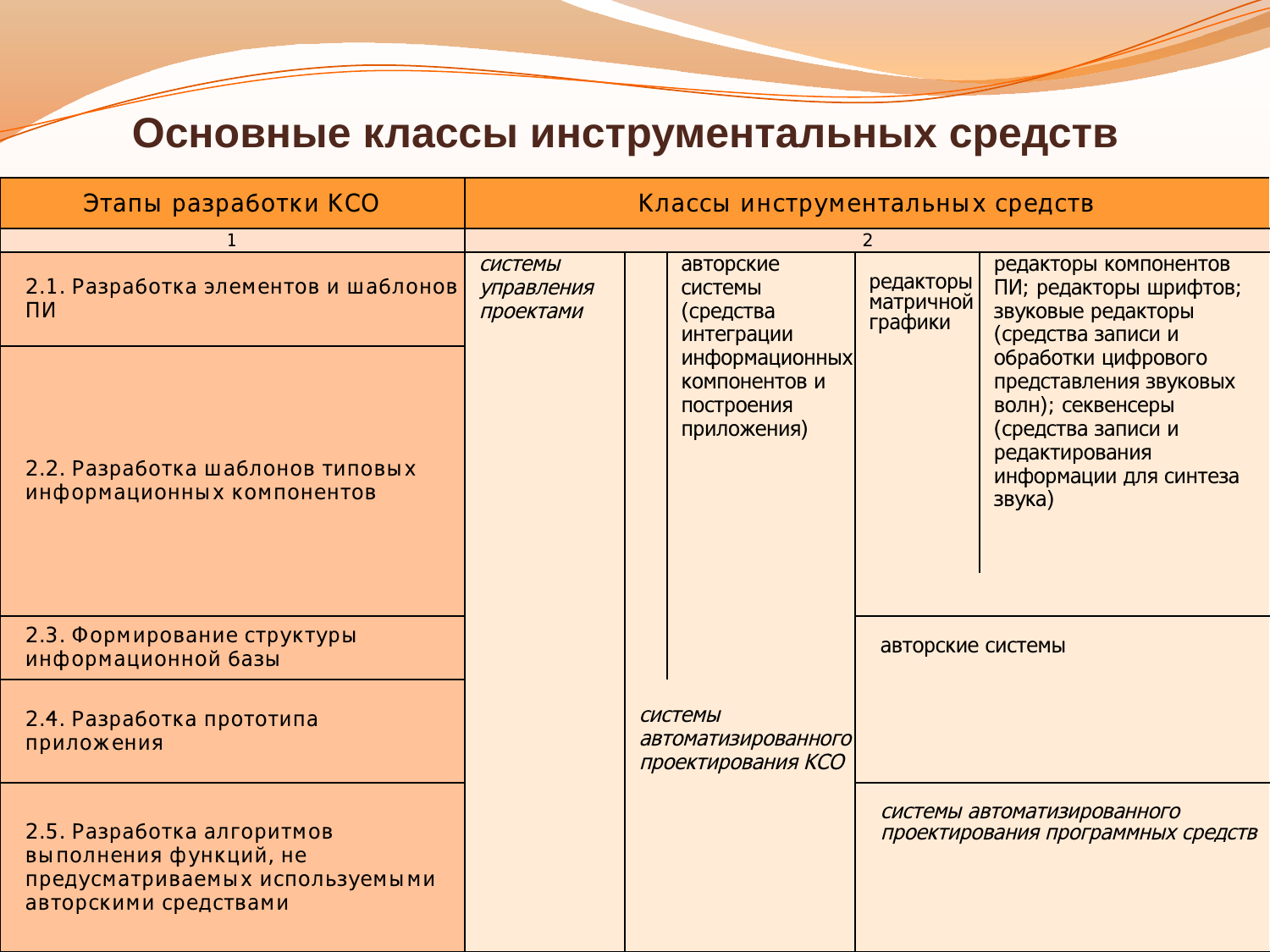

Основные классы инструментальных средств
| Этапы разработки КСО | Классы инструментальных средств |  |  |  |  |
| --- | --- | --- | --- | --- | --- |
| 1 | 2 |  |  |  |  |
| 2.1. Разработка элементов и шаблонов ПИ | системы управления проектами |  | авторские системы (средства интеграции информационных компонентов и построения приложения) | редакторы матричной графики | редакторы компонентов ПИ; редакторы шрифтов; звуковые редакторы (средства записи и обработки цифрового представления звуковых волн); секвенсеры (средства записи и редактирования информации для синтеза звука) |
| 2.2. Разработка шаблонов типовых информационных компонентов |  |  |  |  |  |
|  |  |  |  |  |  |
| 2.3. Формирование структуры информационной базы |  |  |  | авторские системы |  |
| 2.4. Разработка прототипа приложения |  | системы автоматизированного проектирования КСО |  |  |  |
| 2.5. Разработка алгоритмов выполнения функций, не предусматриваемых используемыми авторскими средствами |  |  |  | системы автоматизированного проектирования программных средств |  |